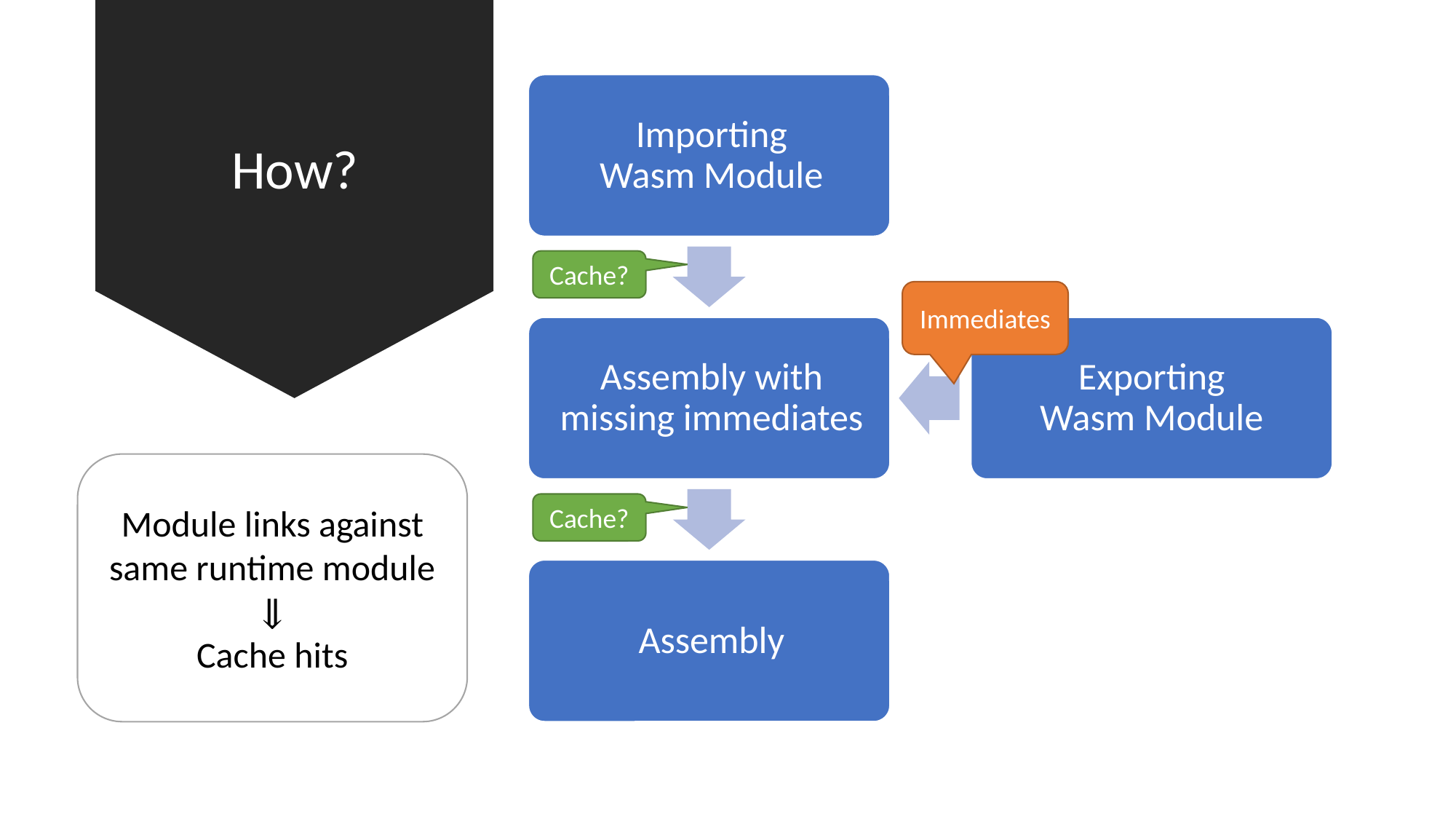

# How?
Importing
Wasm Module

Assembly with missing immediates

Assembly
Cache?
Immediates

Exporting
Wasm Module

Module links against
same runtime module
⇓
Cache hits
Cache?